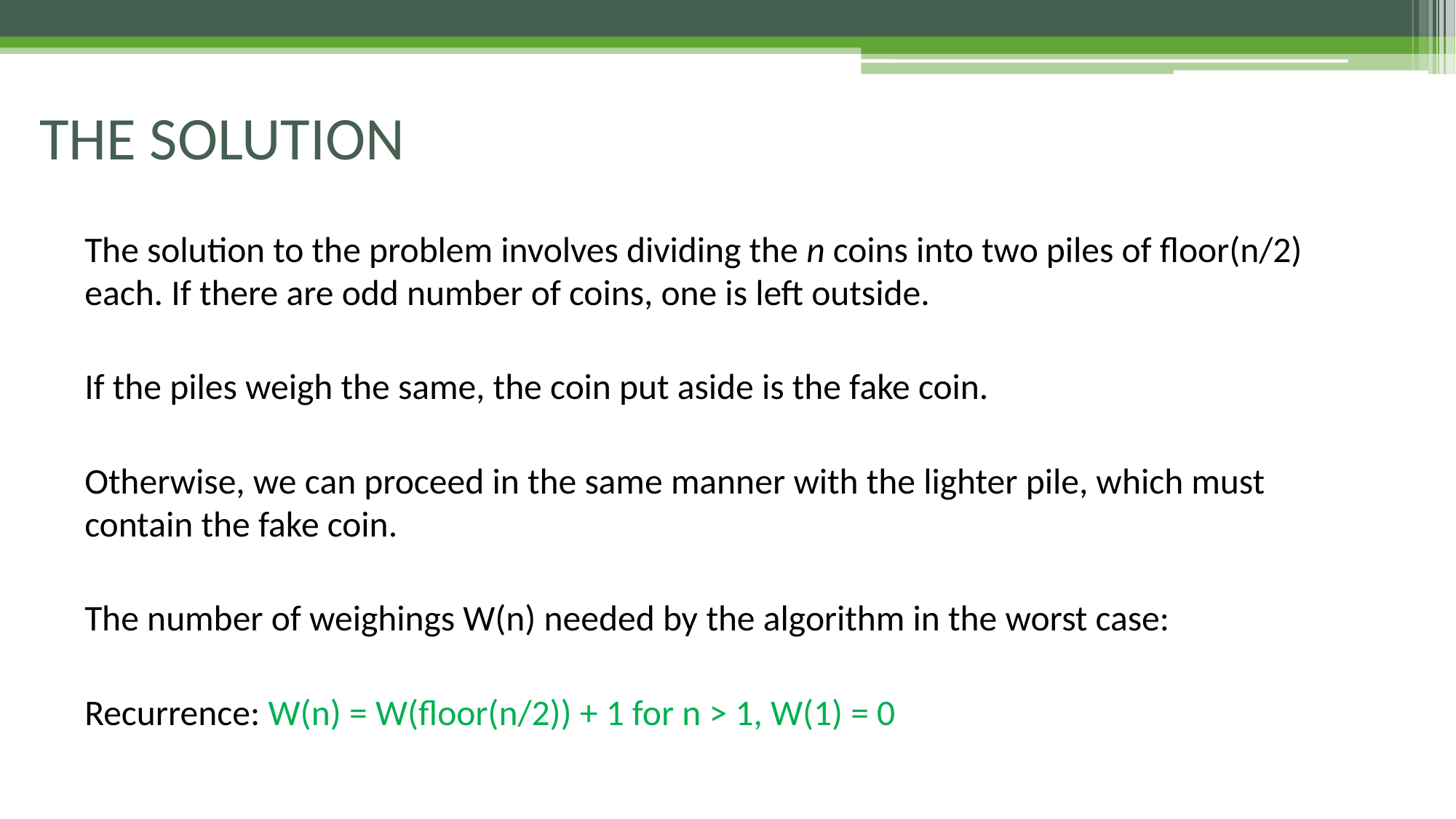

# THE SOLUTION
The solution to the problem involves dividing the n coins into two piles of floor(n/2) each. If there are odd number of coins, one is left outside.

If the piles weigh the same, the coin put aside is the fake coin.

Otherwise, we can proceed in the same manner with the lighter pile, which must contain the fake coin.

The number of weighings W(n) needed by the algorithm in the worst case:

Recurrence: W(n) = W(floor(n/2)) + 1 for n > 1, W(1) = 0